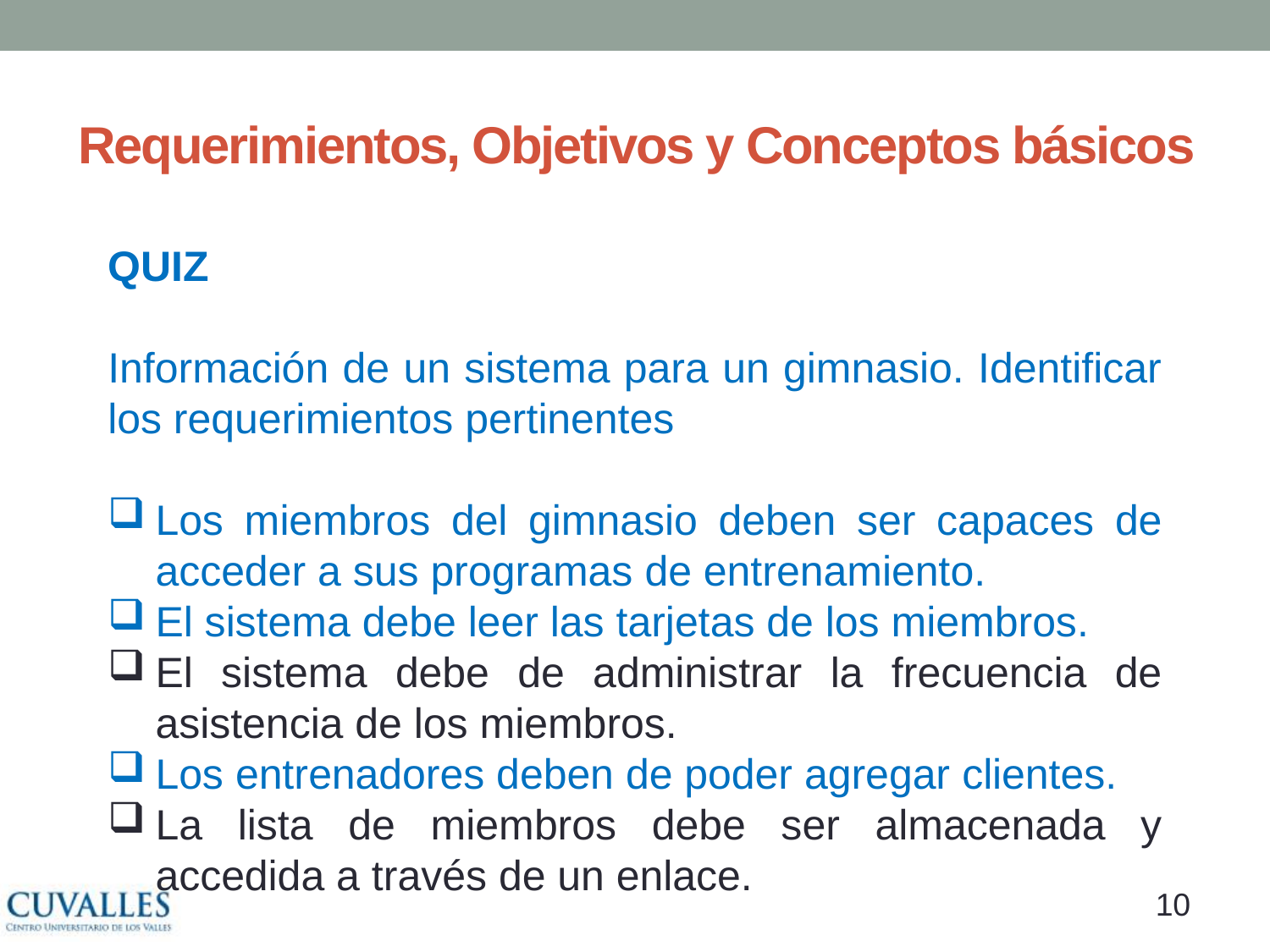

# Requerimientos, Objetivos y Conceptos básicos
QUIZ

Información de un sistema para un gimnasio. Identificar los requerimientos pertinentes

Los miembros del gimnasio deben ser capaces de acceder a sus programas de entrenamiento.
El sistema debe leer las tarjetas de los miembros.
El sistema debe de administrar la frecuencia de asistencia de los miembros.
Los entrenadores deben de poder agregar clientes.
La lista de miembros debe ser almacenada y accedida a través de un enlace.

10